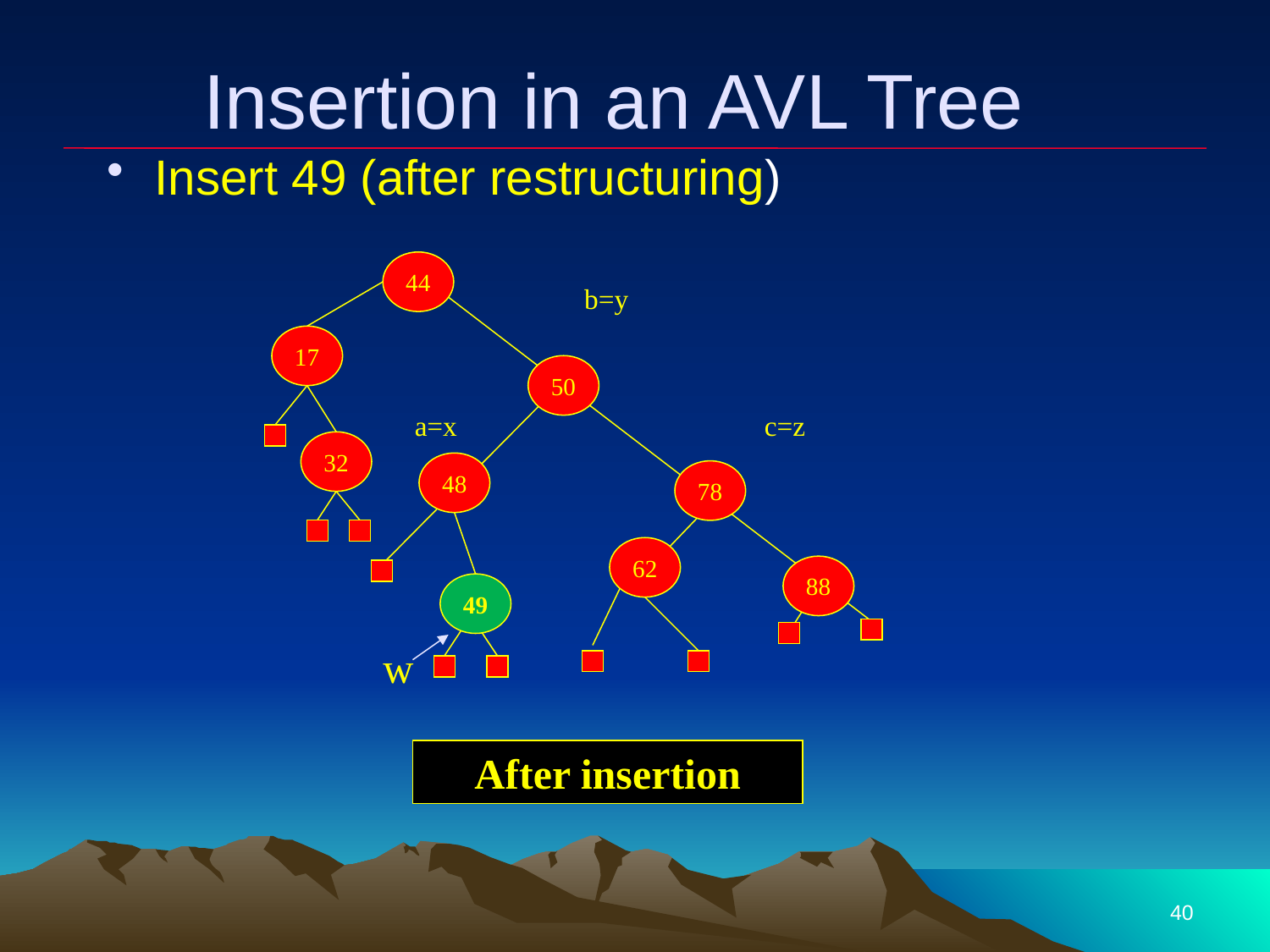

# Insertion in an AVL Tree
Insert 49 (after restructuring)
44
b=y
17
50
a=x
c=z

32
48
78

62
88

49

w

After insertion
40